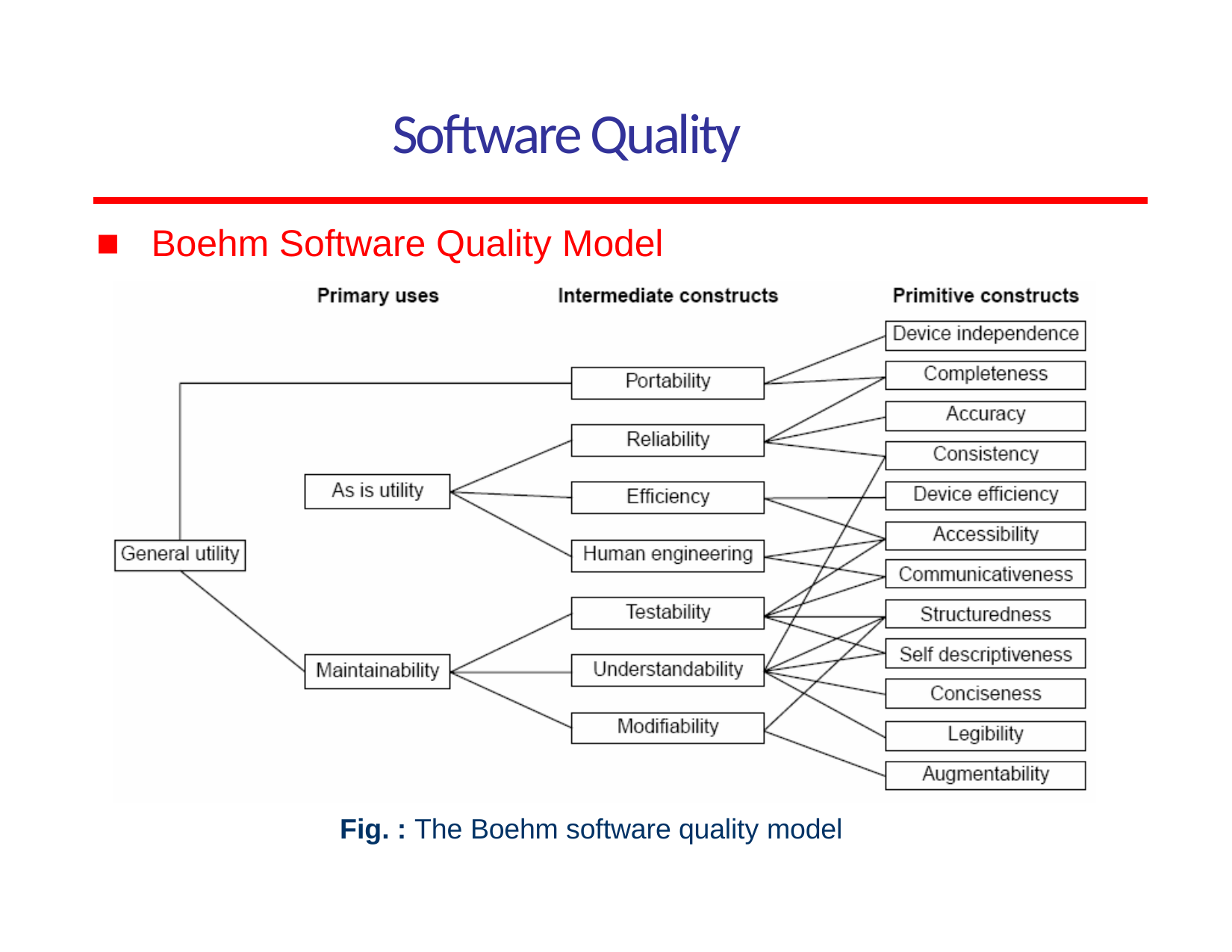

# Software Quality

Boehm Software Quality Model

Fig. : The Boehm software quality model